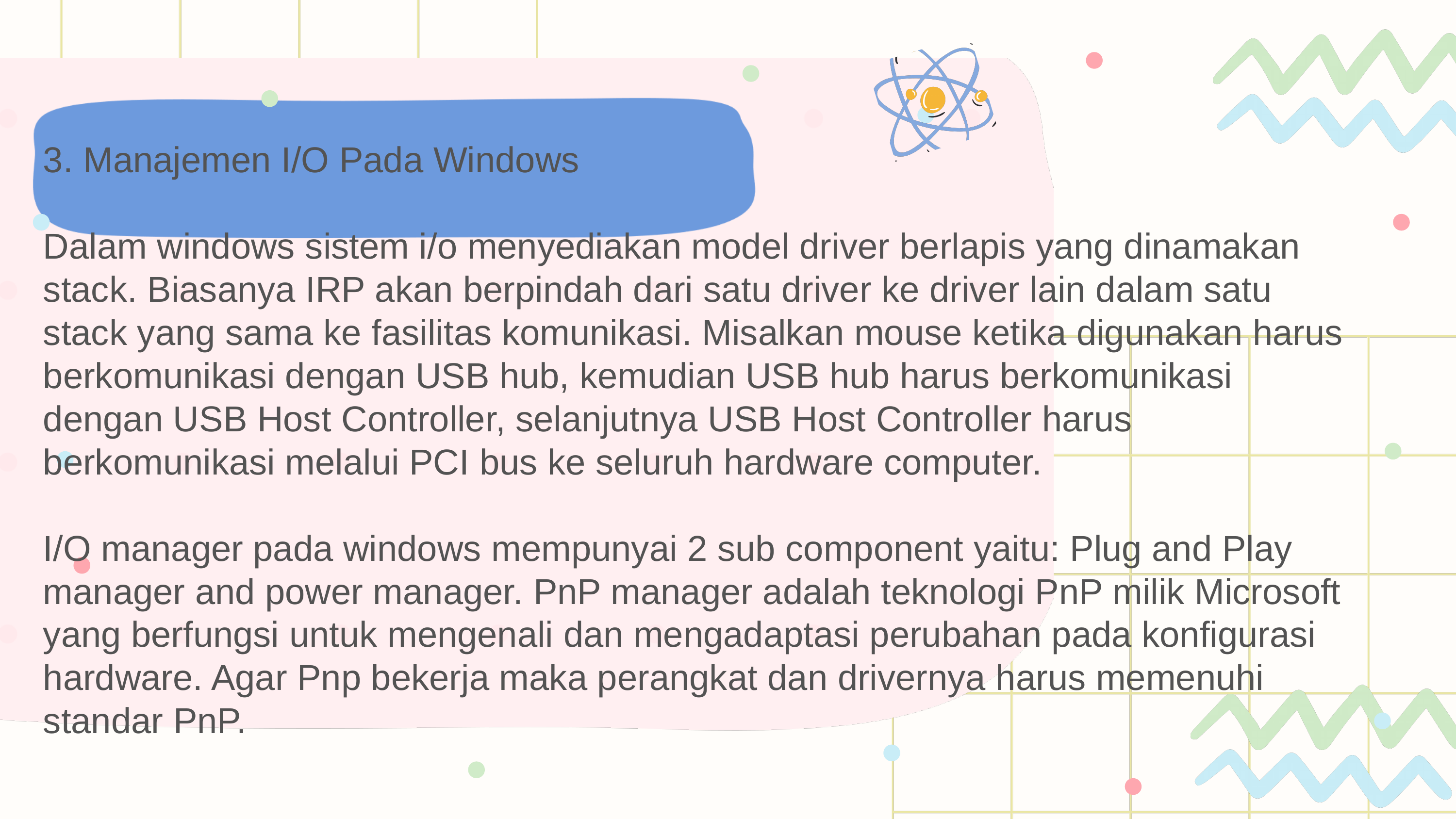

3. Manajemen I/O Pada Windows

Dalam windows sistem i/o menyediakan model driver berlapis yang dinamakan stack. Biasanya IRP akan berpindah dari satu driver ke driver lain dalam satu stack yang sama ke fasilitas komunikasi. Misalkan mouse ketika digunakan harus berkomunikasi dengan USB hub, kemudian USB hub harus berkomunikasi dengan USB Host Controller, selanjutnya USB Host Controller harus berkomunikasi melalui PCI bus ke seluruh hardware computer.

I/O manager pada windows mempunyai 2 sub component yaitu: Plug and Play manager and power manager. PnP manager adalah teknologi PnP milik Microsoft yang berfungsi untuk mengenali dan mengadaptasi perubahan pada konfigurasi hardware. Agar Pnp bekerja maka perangkat dan drivernya harus memenuhi standar PnP.